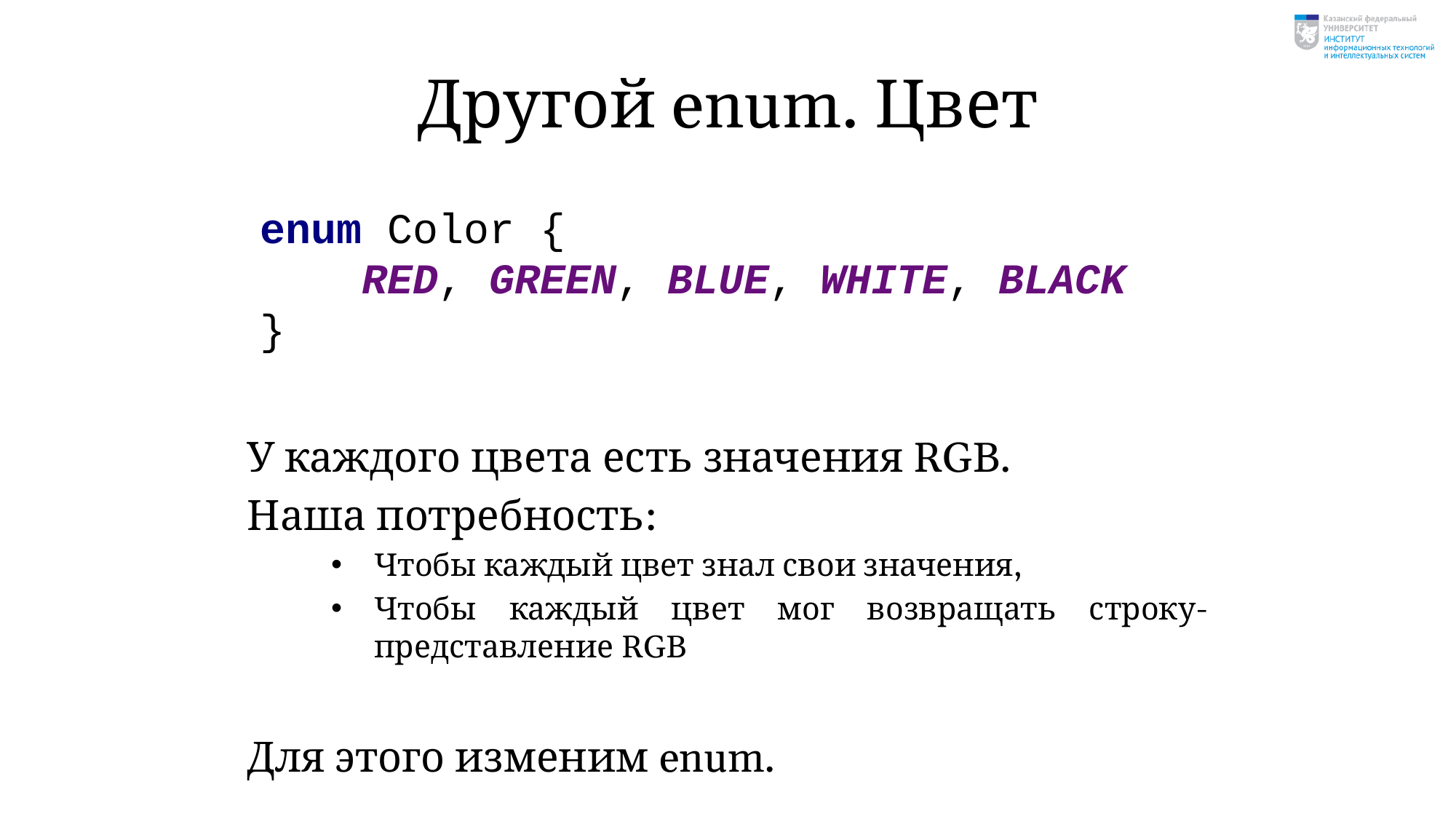

# Другой enum. Цвет

У каждого цвета есть значения RGB.
Наша потребность:
Чтобы каждый цвет знал свои значения,
Чтобы каждый цвет мог возвращать строку-представление RGB

Для этого изменим enum.
enum Color {
    RED, GREEN, BLUE, WHITE, BLACK
}